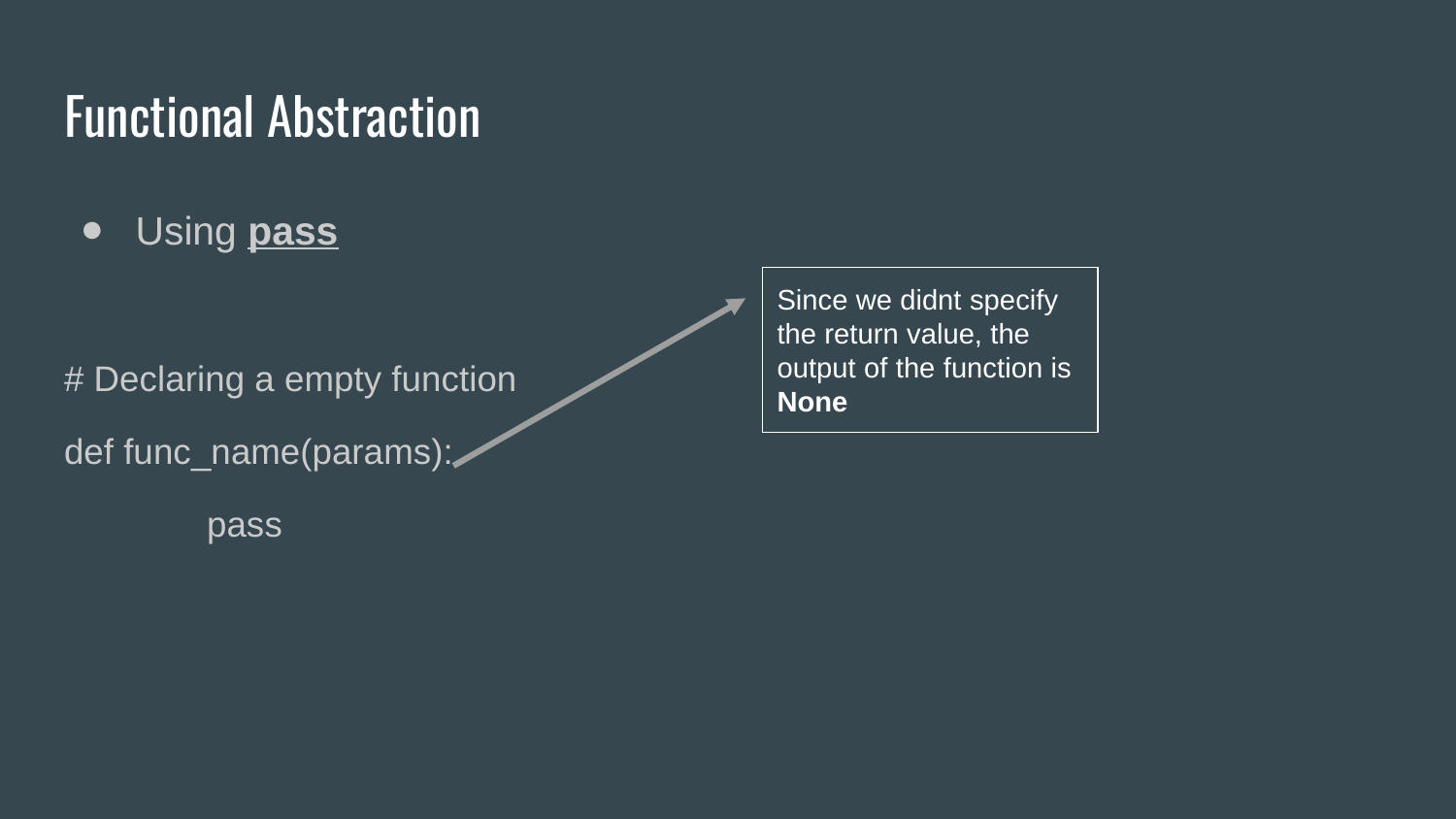

# Functional Abstraction
Using pass

# Declaring a empty function
def func_name(params):
	pass
Since we didnt specify the return value, the output of the function is None